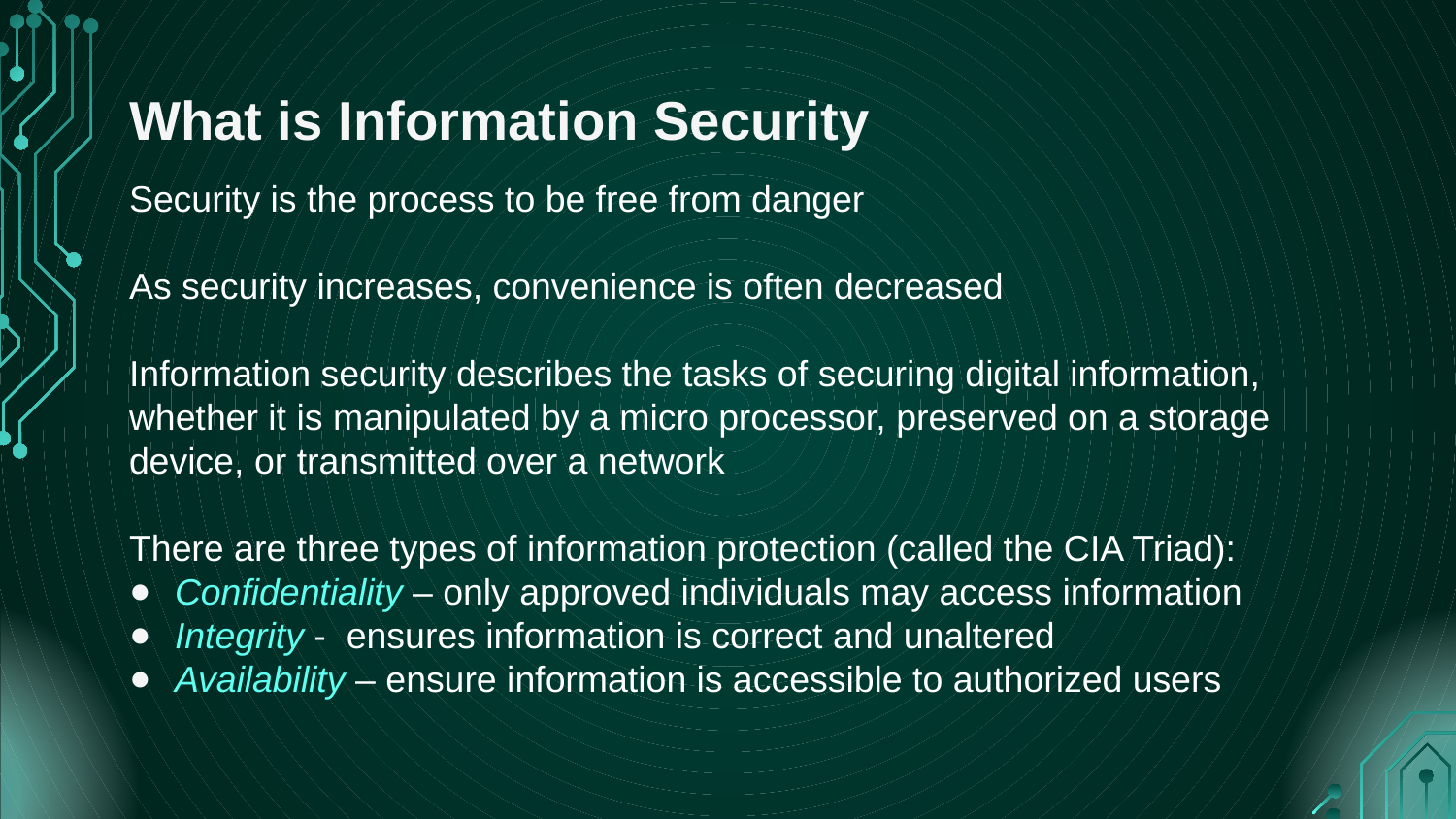

# What is Information Security
Security is the process to be free from danger
As security increases, convenience is often decreased

Information security describes the tasks of securing digital information, whether it is manipulated by a micro processor, preserved on a storage device, or transmitted over a network

There are three types of information protection (called the CIA Triad):
Confidentiality – only approved individuals may access information
Integrity -  ensures information is correct and unaltered
Availability – ensure information is accessible to authorized users